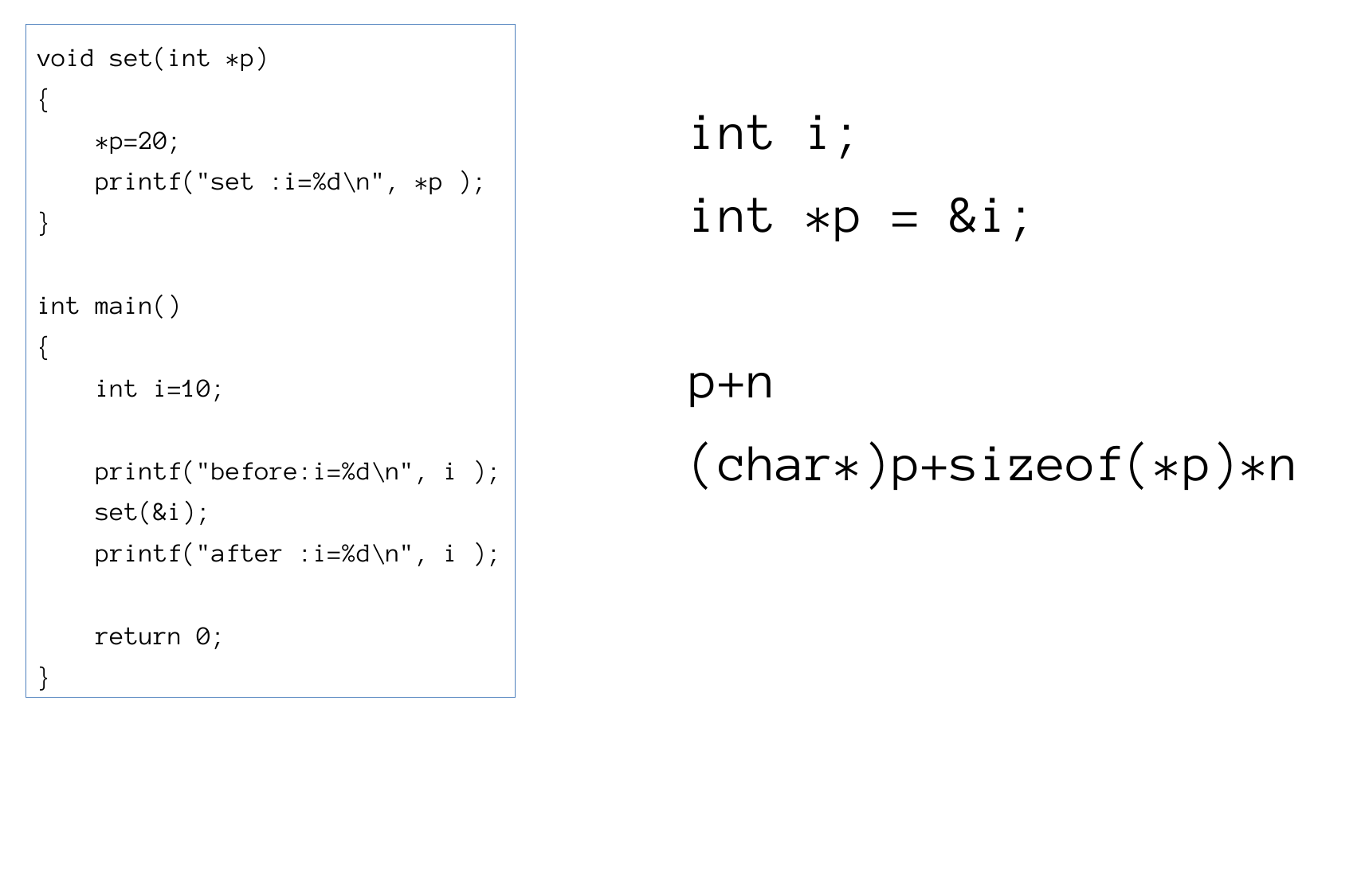

void set(int *p)
{
    *p=20;
    printf("set :i=%d\n", *p );
}

int main()
{
    int i=10;

    printf("before:i=%d\n", i );
    set(&i);
    printf("after :i=%d\n", i );

    return 0;
}
int i;
int *p = &i;

p+n
(char*)p+sizeof(*p)*n